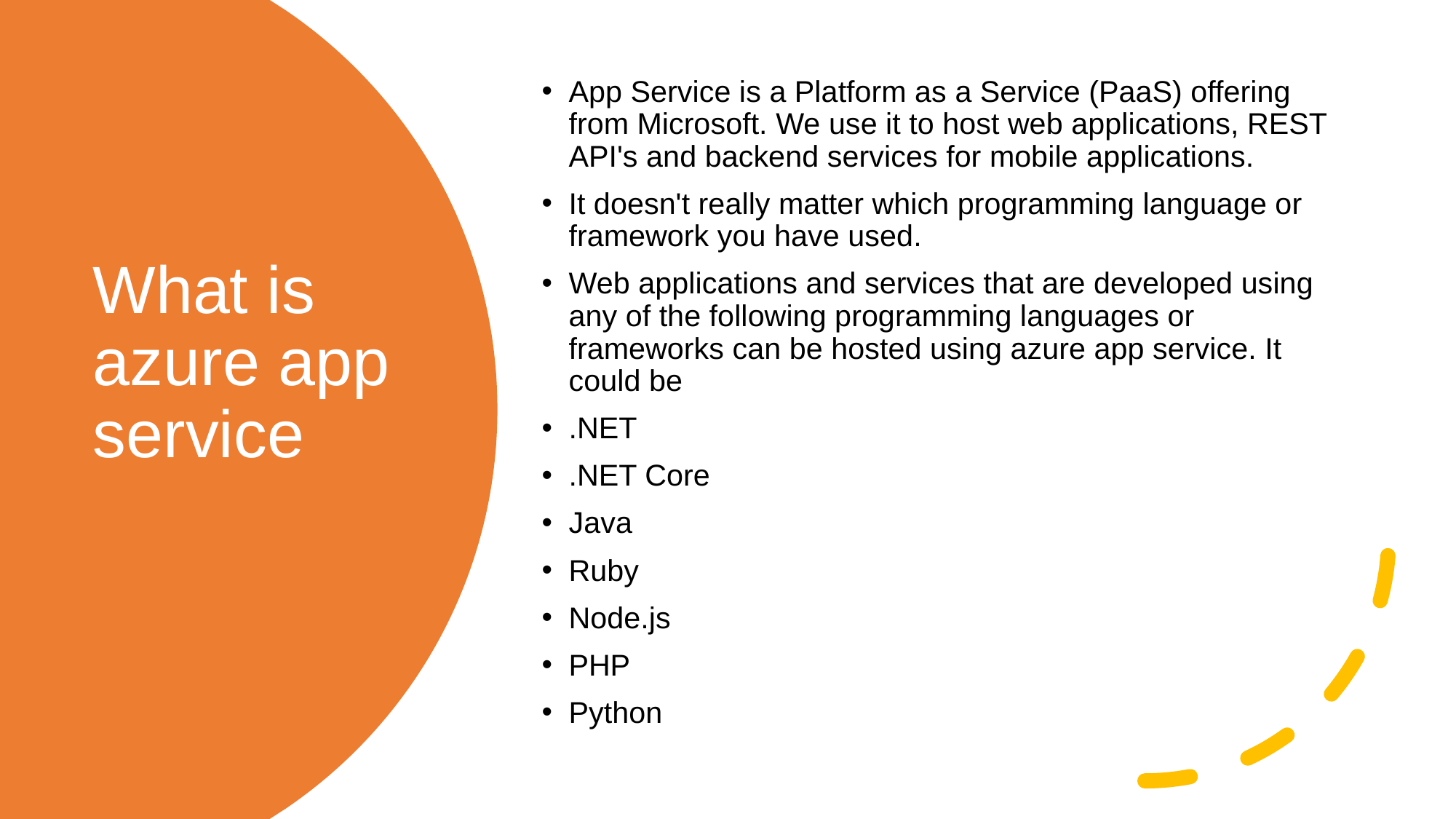

App Service is a Platform as a Service (PaaS) offering from Microsoft. We use it to host web applications, REST API's and backend services for mobile applications.
It doesn't really matter which programming language or framework you have used.
Web applications and services that are developed using any of the following programming languages or frameworks can be hosted using azure app service. It could be
.NET
.NET Core
Java
Ruby
Node.js
PHP
Python

# What is azure app service